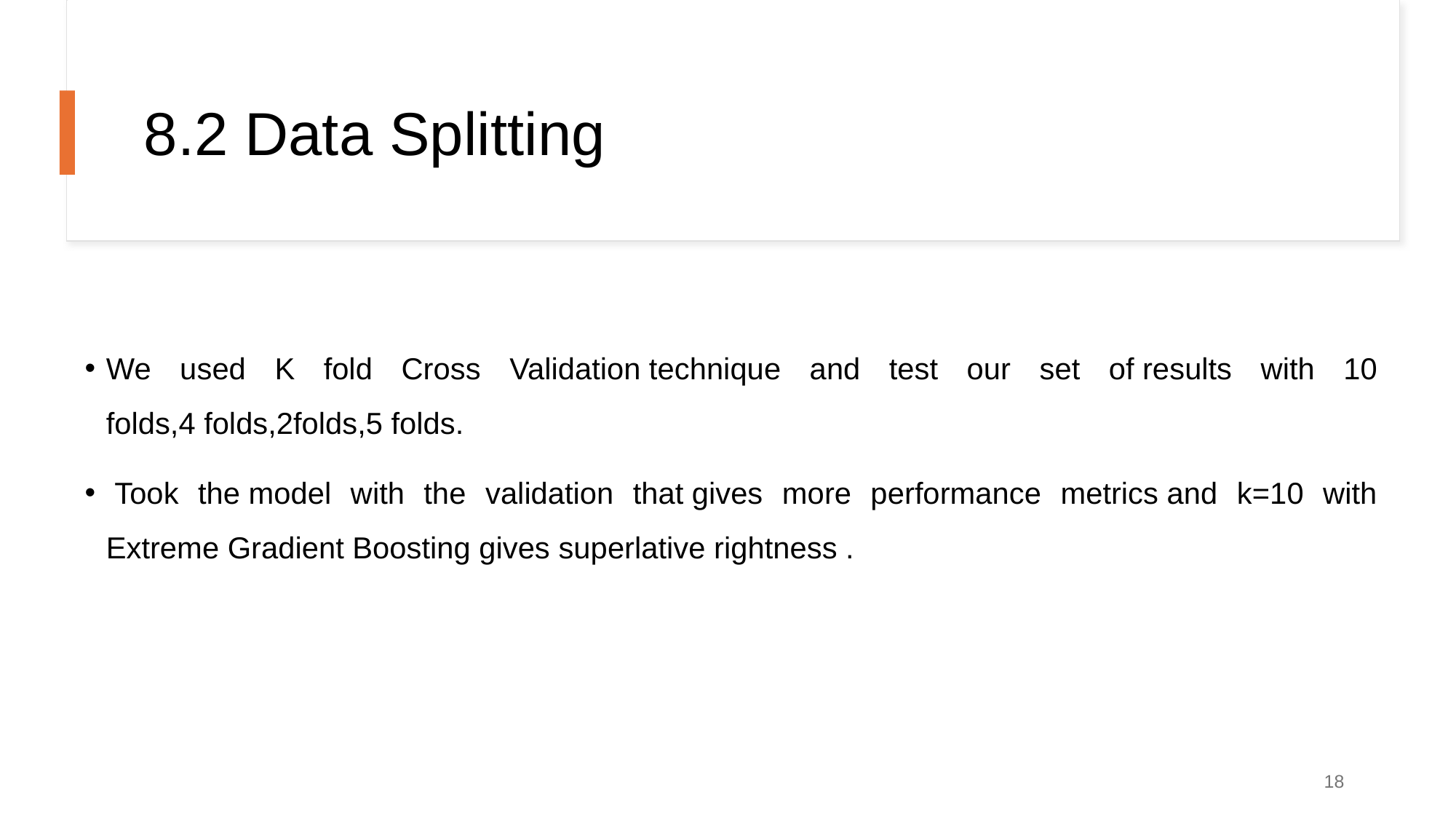

# 8.2 Data Splitting

We used K fold Cross Validation technique and test our set of results with 10 folds,4 folds,2folds,5 folds.
 Took the model with the validation that gives more performance metrics and k=10 with Extreme Gradient Boosting gives superlative rightness .

18